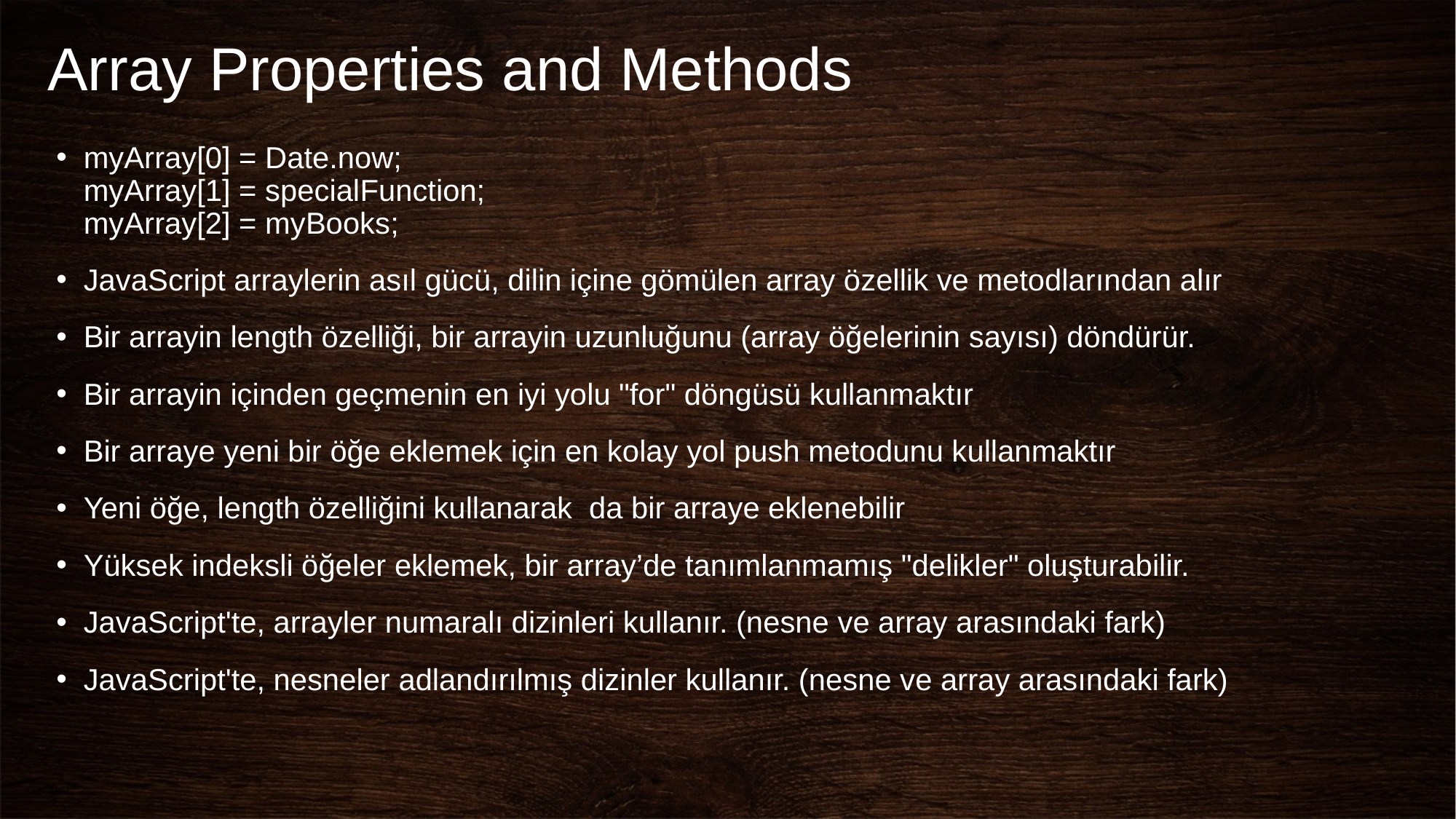

# Array Properties and Methods
myArray[0] = Date.now;
myArray[1] = specialFunction;
myArray[2] = myBooks;
JavaScript arraylerin asıl gücü, dilin içine gömülen array özellik ve metodlarından alır
Bir arrayin length özelliği, bir arrayin uzunluğunu (array öğelerinin sayısı) döndürür.
Bir arrayin içinden geçmenin en iyi yolu "for" döngüsü kullanmaktır
Bir arraye yeni bir öğe eklemek için en kolay yol push metodunu kullanmaktır
Yeni öğe, length özelliğini kullanarak  da bir arraye eklenebilir
Yüksek indeksli öğeler eklemek, bir array’de tanımlanmamış "delikler" oluşturabilir.
JavaScript'te, arrayler numaralı dizinleri kullanır. (nesne ve array arasındaki fark)
JavaScript'te, nesneler adlandırılmış dizinler kullanır. (nesne ve array arasındaki fark)